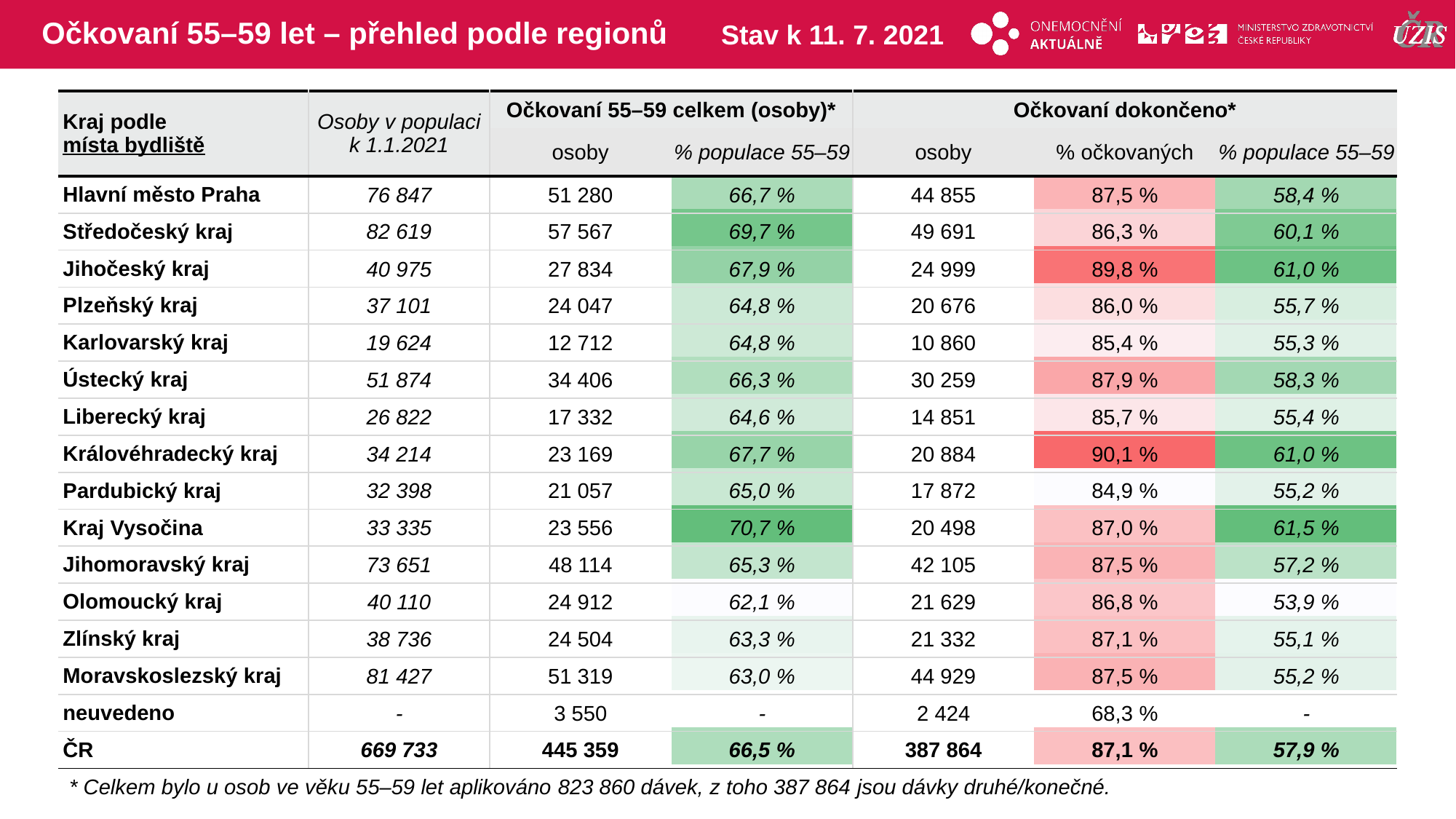

# Očkovaní 55–59 let – přehled podle regionů
Stav k 11. 7. 2021
| Kraj podle místa bydliště | Osoby v populaci k 1.1.2021 | Očkovaní 55–59 celkem (osoby)\* |  | Očkovaní dokončeno\* |  |  |
| --- | --- | --- | --- | --- | --- | --- |
|  |  | osoby | % populace 55–59 | osoby | % očkovaných | % populace 55–59 |
| Hlavní město Praha | 76 847 | 51 280 | 66,7 % | 44 855 | 87,5 % | 58,4 % |
| Středočeský kraj | 82 619 | 57 567 | 69,7 % | 49 691 | 86,3 % | 60,1 % |
| Jihočeský kraj | 40 975 | 27 834 | 67,9 % | 24 999 | 89,8 % | 61,0 % |
| Plzeňský kraj | 37 101 | 24 047 | 64,8 % | 20 676 | 86,0 % | 55,7 % |
| Karlovarský kraj | 19 624 | 12 712 | 64,8 % | 10 860 | 85,4 % | 55,3 % |
| Ústecký kraj | 51 874 | 34 406 | 66,3 % | 30 259 | 87,9 % | 58,3 % |
| Liberecký kraj | 26 822 | 17 332 | 64,6 % | 14 851 | 85,7 % | 55,4 % |
| Královéhradecký kraj | 34 214 | 23 169 | 67,7 % | 20 884 | 90,1 % | 61,0 % |
| Pardubický kraj | 32 398 | 21 057 | 65,0 % | 17 872 | 84,9 % | 55,2 % |
| Kraj Vysočina | 33 335 | 23 556 | 70,7 % | 20 498 | 87,0 % | 61,5 % |
| Jihomoravský kraj | 73 651 | 48 114 | 65,3 % | 42 105 | 87,5 % | 57,2 % |
| Olomoucký kraj | 40 110 | 24 912 | 62,1 % | 21 629 | 86,8 % | 53,9 % |
| Zlínský kraj | 38 736 | 24 504 | 63,3 % | 21 332 | 87,1 % | 55,1 % |
| Moravskoslezský kraj | 81 427 | 51 319 | 63,0 % | 44 929 | 87,5 % | 55,2 % |
| neuvedeno | - | 3 550 | - | 2 424 | 68,3 % | - |
| ČR | 669 733 | 445 359 | 66,5 % | 387 864 | 87,1 % | 57,9 % |
|  |  |  |  |  |  |
| --- | --- | --- | --- | --- | --- |
|  |  |  |  |  |  |
|  |  |  |  |  |  |
|  |  |  |  |  |  |
|  |  |  |  |  |  |
|  |  |  |  |  |  |
|  |  |  |  |  |  |
|  |  |  |  |  |  |
|  |  |  |  |  |  |
|  |  |  |  |  |  |
|  |  |  |  |  |  |
|  |  |  |  |  |  |
|  |  |  |  |  |  |
|  |  |  |  |  |  |
|  |  |  |  |  |  |
|  |  |  |  |  |  |
* Celkem bylo u osob ve věku 55–59 let aplikováno 823 860 dávek, z toho 387 864 jsou dávky druhé/konečné.